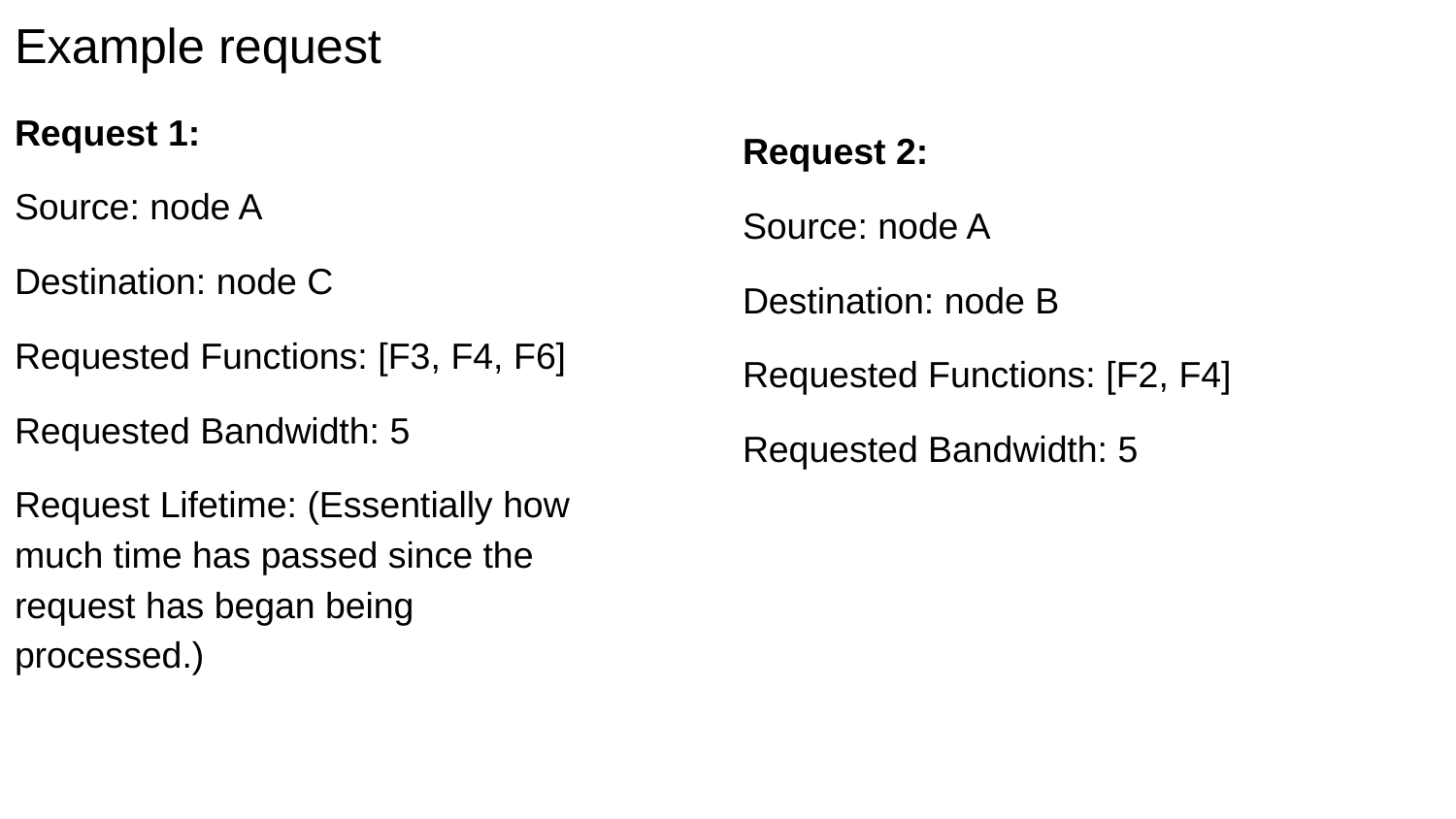

# Example request
Request 1:
Source: node A
Destination: node C
Requested Functions: [F3, F4, F6]
Requested Bandwidth: 5
Request Lifetime: (Essentially how much time has passed since the request has began being processed.)

Request 2:
Source: node A
Destination: node B
Requested Functions: [F2, F4]
Requested Bandwidth: 5